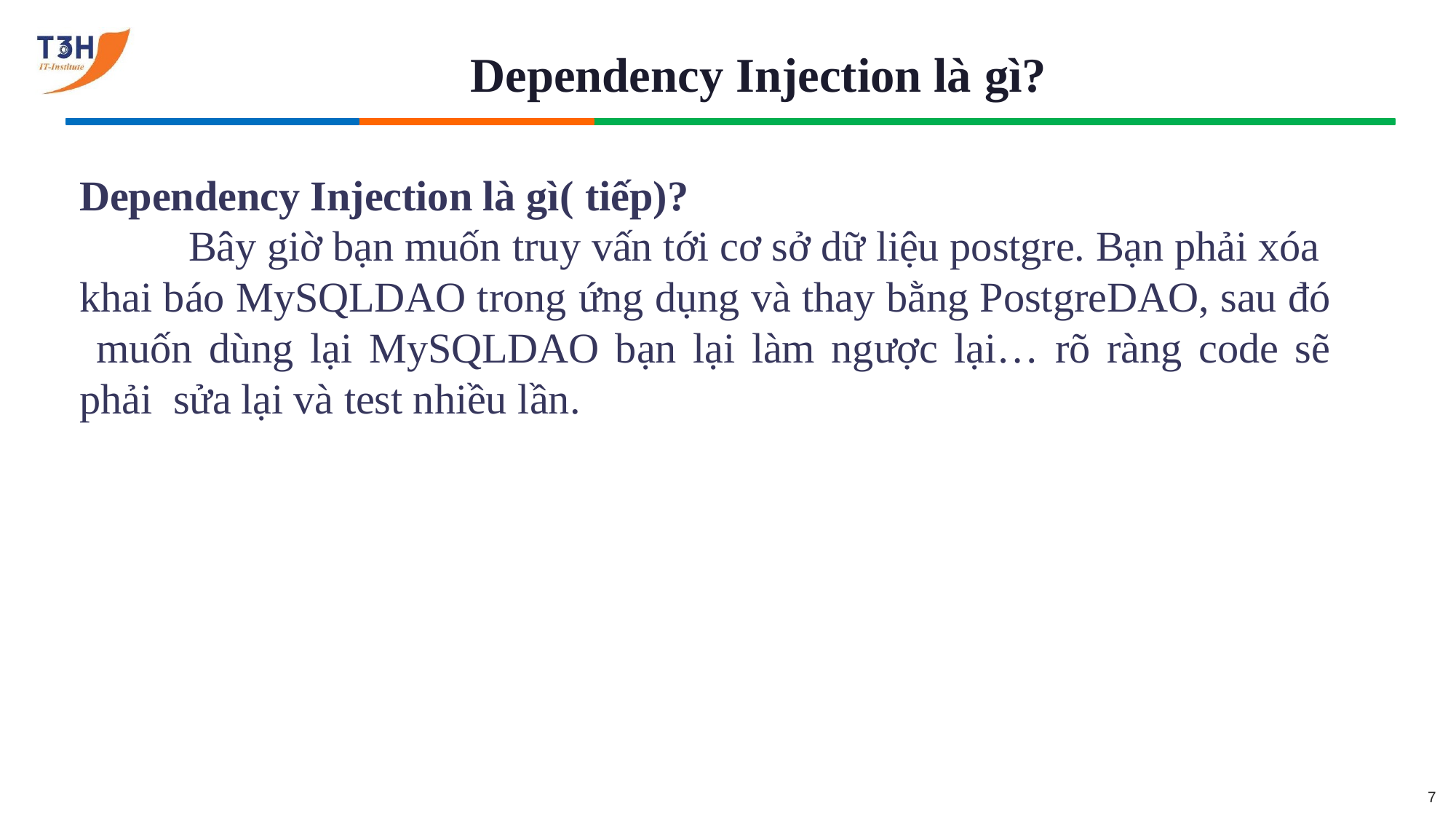

# Dependency Injection là gì?
Dependency Injection là gì( tiếp)?
Bây giờ bạn muốn truy vấn tới cơ sở dữ liệu postgre. Bạn phải xóa  khai báo MySQLDAO trong ứng dụng và thay bằng PostgreDAO, sau đó  muốn dùng lại MySQLDAO bạn lại làm ngược lại… rõ ràng code sẽ phải  sửa lại và test nhiều lần.
7